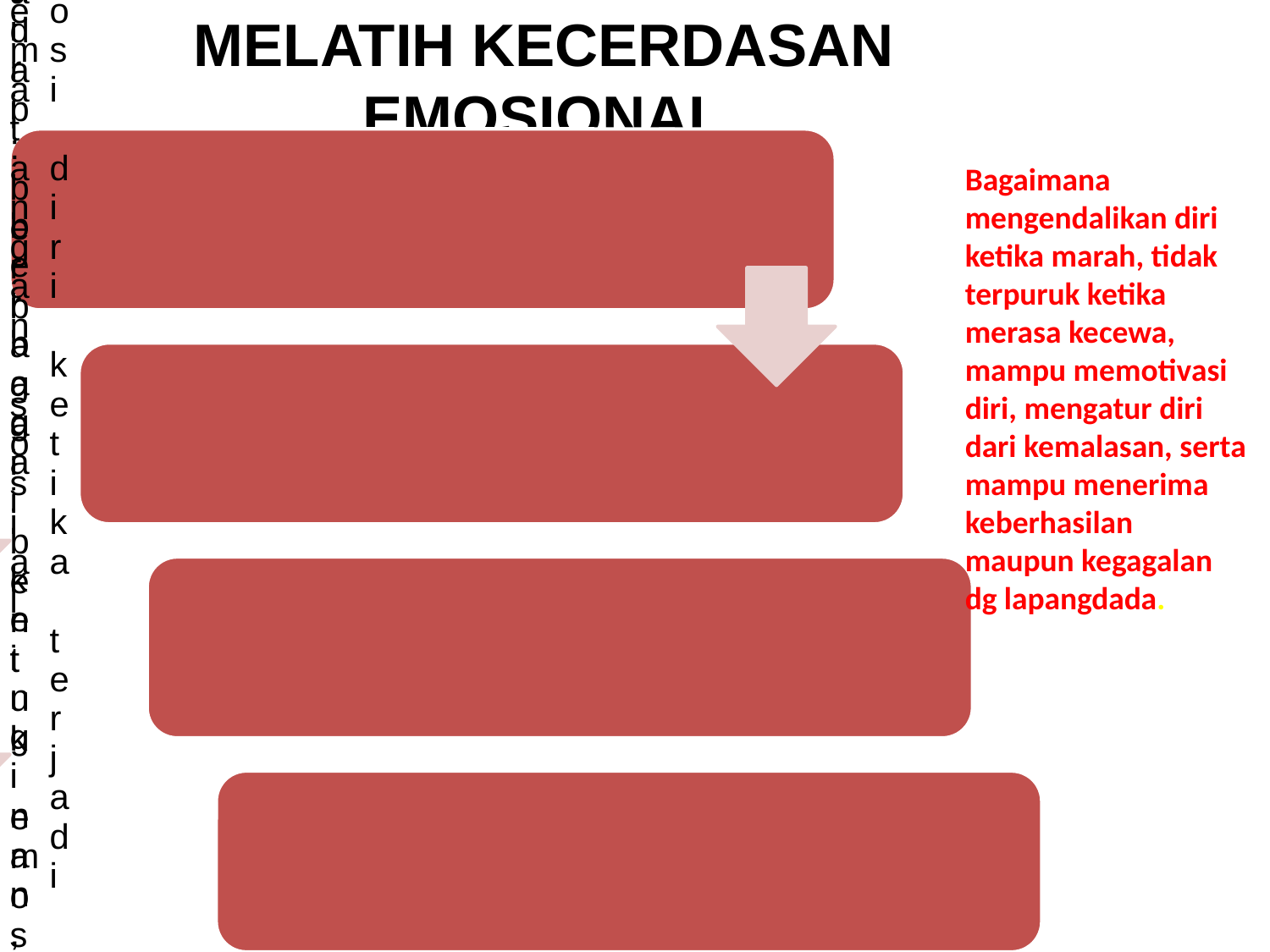

# MELATIH KECERDASAN EMOSIONAL

Bagaimana mengendalikan diri ketika marah, tidak terpuruk ketika merasa kecewa, mampu memotivasi diri, mengatur diri dari kemalasan, serta mampu menerima keberhasilan maupun kegagalan dg lapangdada.